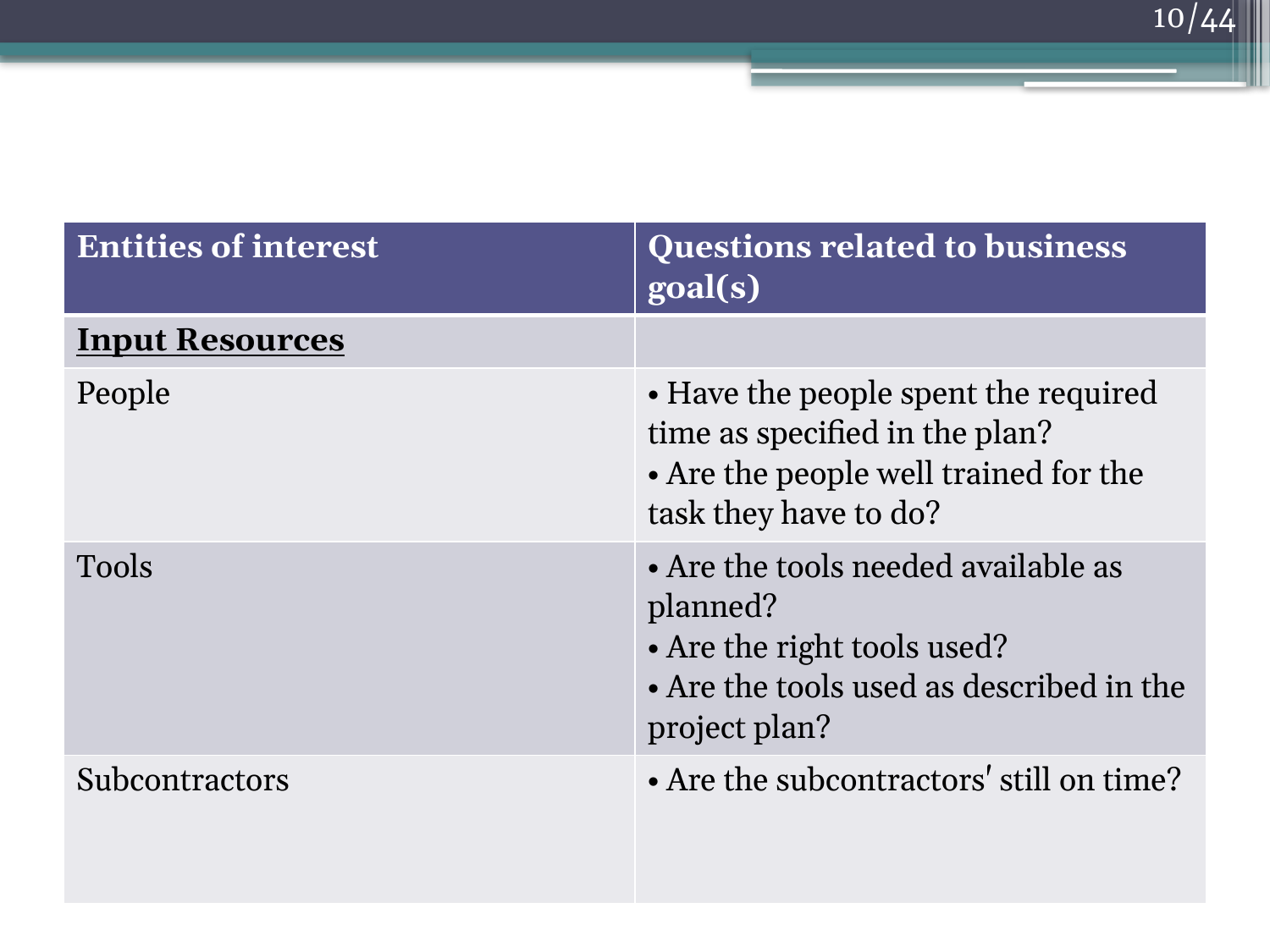

| Entities of interest | Questions related to business goal(s) |
| --- | --- |
| Input Resources |  |
| People | Have the people spent the required time as specified in the plan? Are the people well trained for the task they have to do? |
| Tools | Are the tools needed available as planned? Are the right tools used? Are the tools used as described in the project plan? |
| Subcontractors | Are the subcontractors' still on time? |